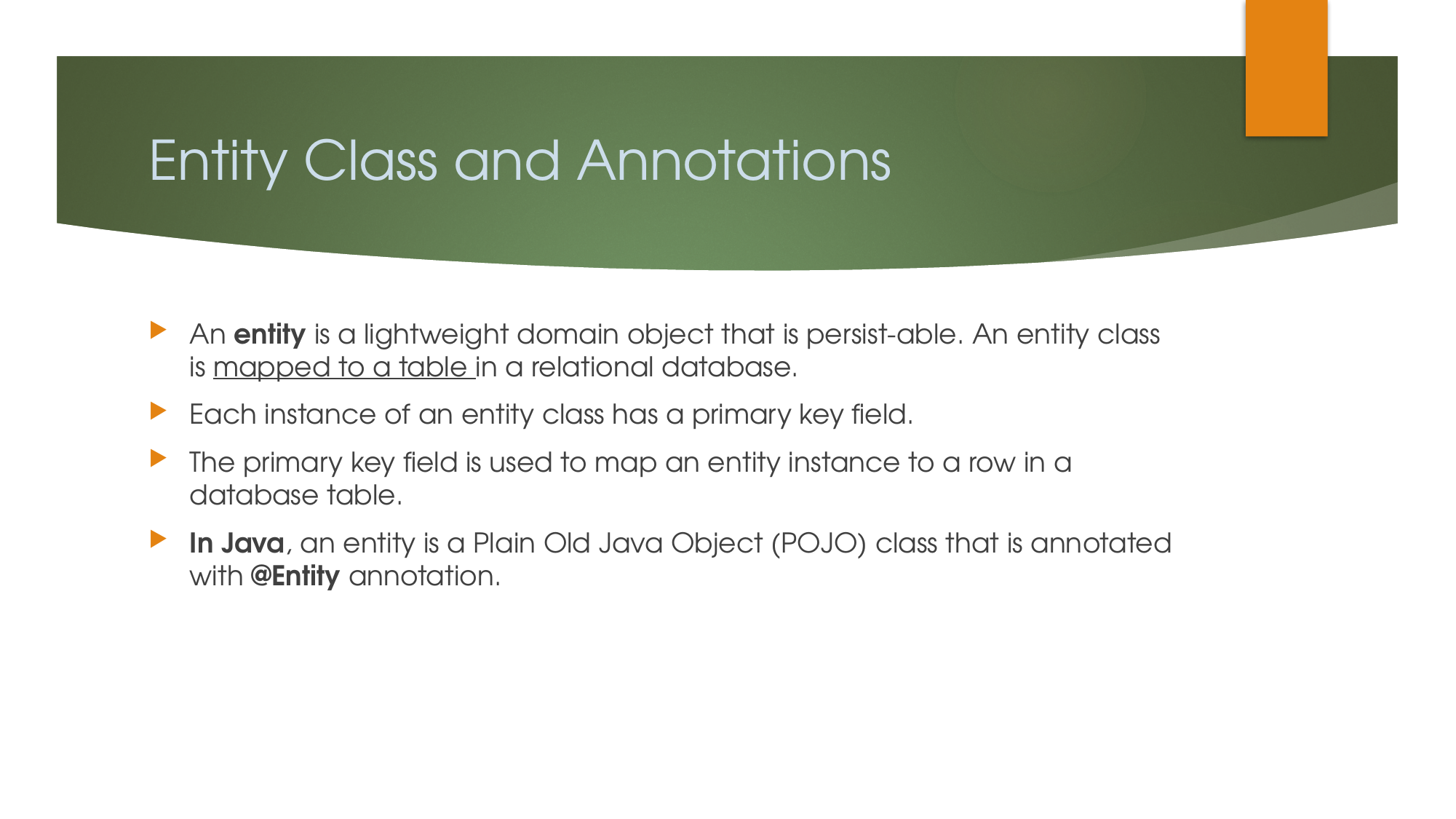

# Entity Class and Annotations
An entity is a lightweight domain object that is persist-able. An entity class is mapped to a table in a relational database.
Each instance of an entity class has a primary key field.
The primary key field is used to map an entity instance to a row in a database table.
In Java, an entity is a Plain Old Java Object (POJO) class that is annotated with @Entity annotation.